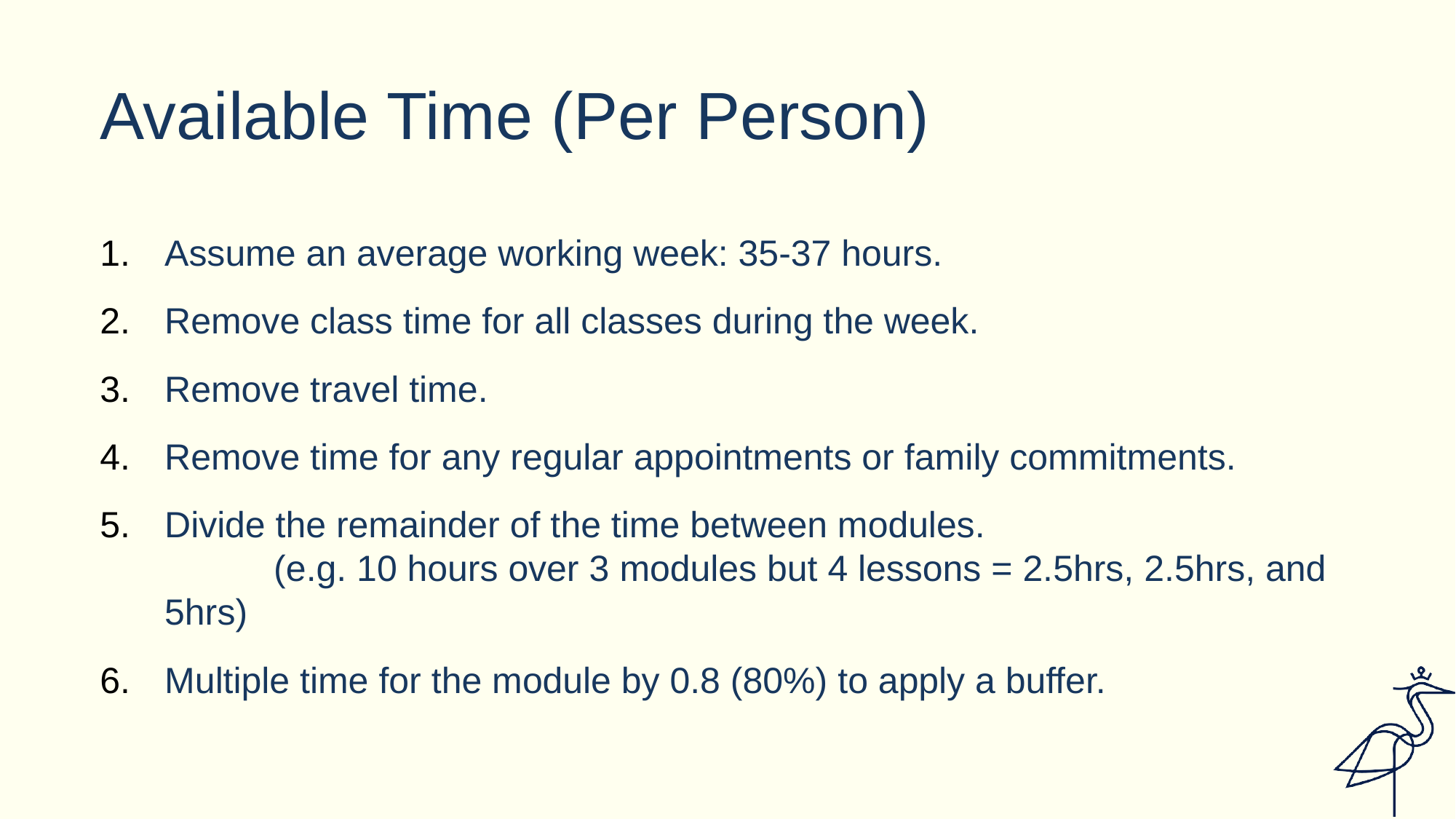

# Available Time (Per Person)
Assume an average working week: 35-37 hours.
Remove class time for all classes during the week.
Remove travel time.
Remove time for any regular appointments or family commitments.
Divide the remainder of the time between modules.
	(e.g. 10 hours over 3 modules but 4 lessons = 2.5hrs, 2.5hrs, and 5hrs)
Multiple time for the module by 0.8 (80%) to apply a buffer.